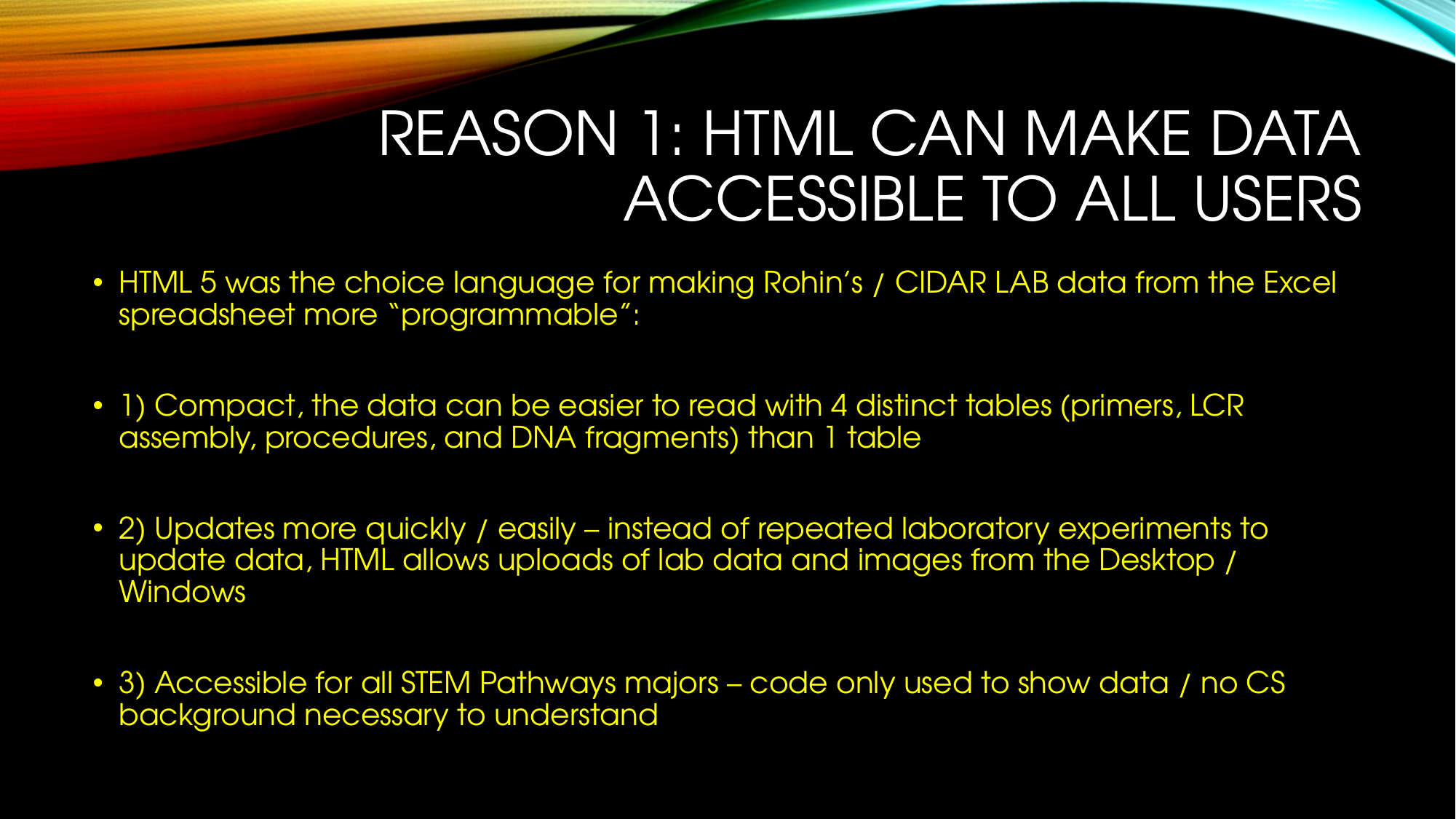

# Reason 1: HTML can make data accessible to all users
HTML 5 was the choice language for making Rohin’s / CIDAR LAB data from the Excel spreadsheet more “programmable”:

1) Compact, the data can be easier to read with 4 distinct tables (primers, LCR assembly, procedures, and DNA fragments) than 1 table

2) Updates more quickly / easily – instead of repeated laboratory experiments to update data, HTML allows uploads of lab data and images from the Desktop / Windows

3) Accessible for all STEM Pathways majors – code only used to show data / no CS background necessary to understand